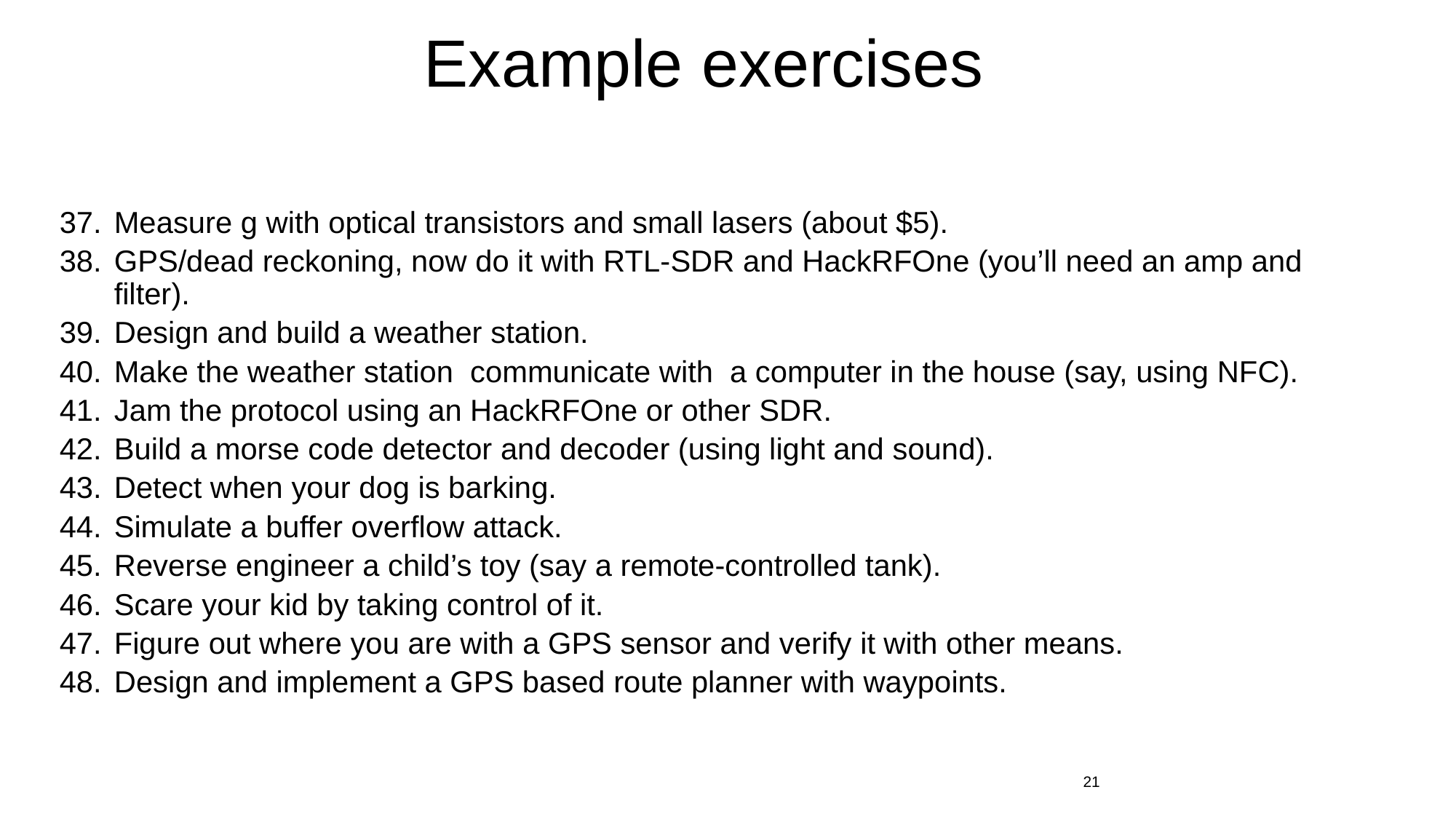

# Example exercises
Measure g with optical transistors and small lasers (about $5).
GPS/dead reckoning, now do it with RTL-SDR and HackRFOne (you’ll need an amp and filter).
Design and build a weather station.
Make the weather station  communicate with  a computer in the house (say, using NFC).
Jam the protocol using an HackRFOne or other SDR.
Build a morse code detector and decoder (using light and sound).
Detect when your dog is barking.
Simulate a buffer overflow attack.
Reverse engineer a child’s toy (say a remote-controlled tank).
Scare your kid by taking control of it.
Figure out where you are with a GPS sensor and verify it with other means.
Design and implement a GPS based route planner with waypoints.

21